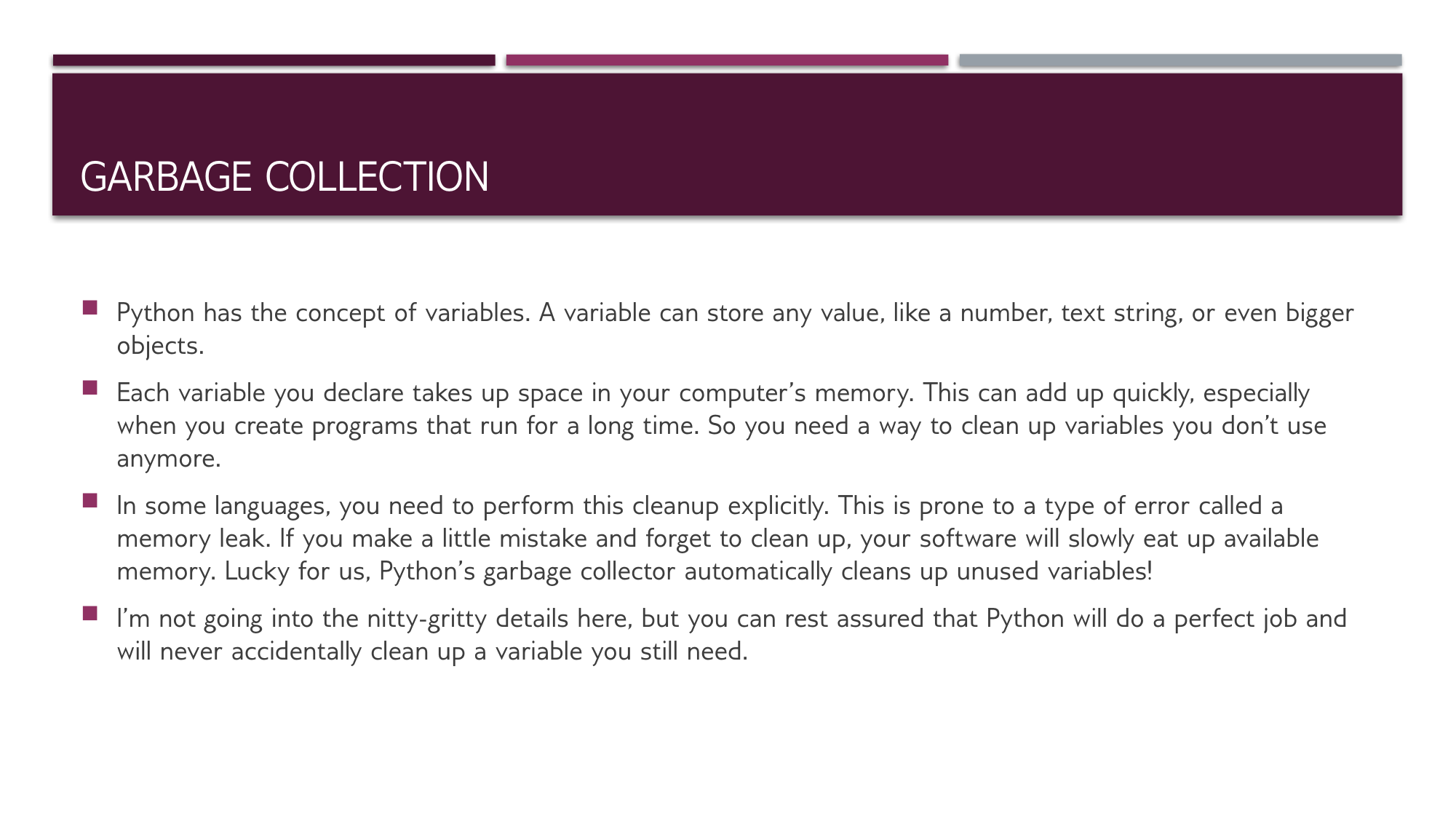

# Garbage collection
Python has the concept of variables. A variable can store any value, like a number, text string, or even bigger objects.
Each variable you declare takes up space in your computer’s memory. This can add up quickly, especially when you create programs that run for a long time. So you need a way to clean up variables you don’t use anymore.
In some languages, you need to perform this cleanup explicitly. This is prone to a type of error called a memory leak. If you make a little mistake and forget to clean up, your software will slowly eat up available memory. Lucky for us, Python’s garbage collector automatically cleans up unused variables!
I’m not going into the nitty-gritty details here, but you can rest assured that Python will do a perfect job and will never accidentally clean up a variable you still need.